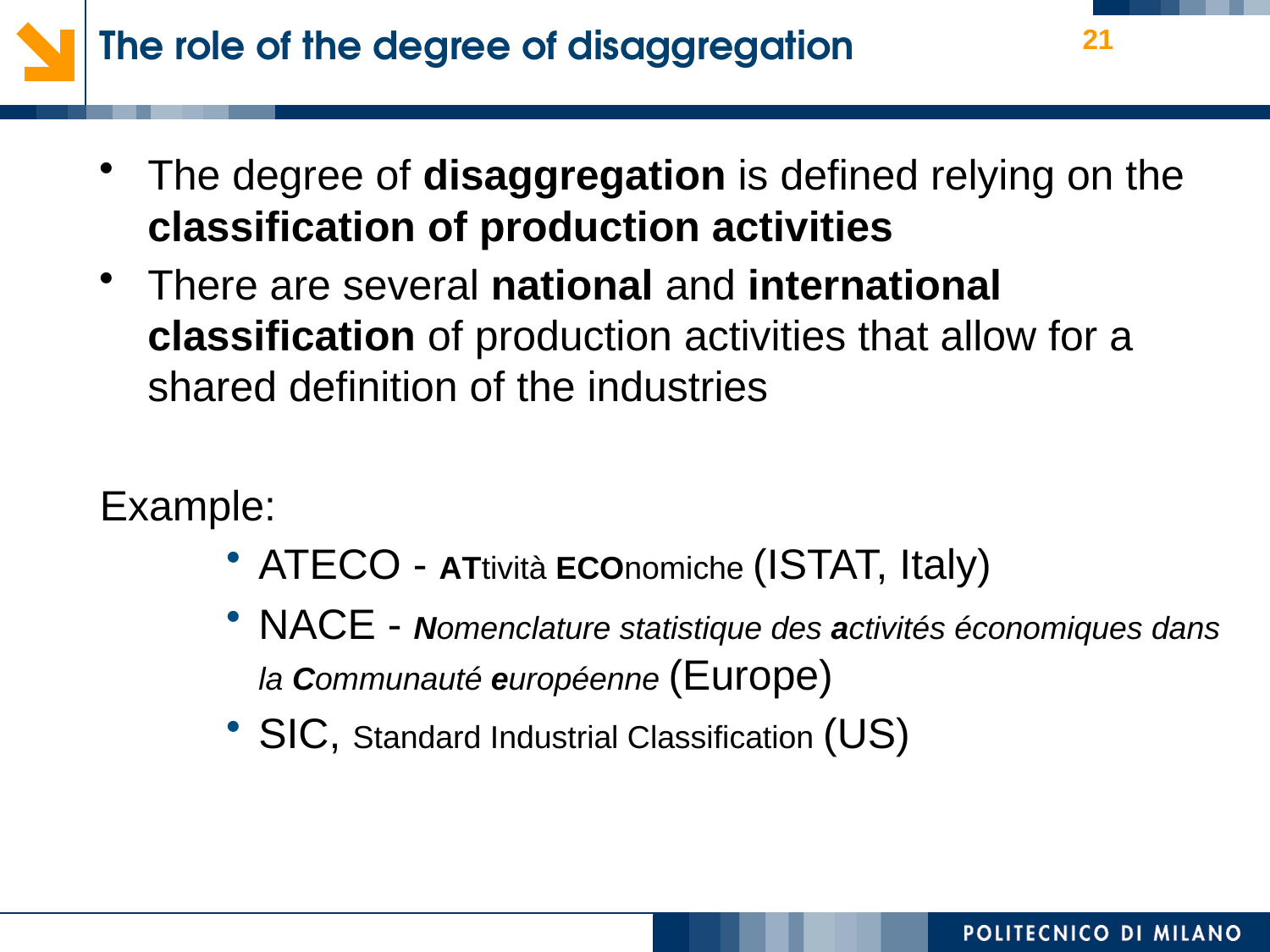

# The role of the degree of disaggregation
21
The degree of disaggregation is defined relying on the classification of production activities
There are several national and international classification of production activities that allow for a shared definition of the industries

Example:
ATECO - ATtività ECOnomiche (ISTAT, Italy)
NACE - Nomenclature statistique des activités économiques dans la Communauté européenne (Europe)
SIC, Standard Industrial Classification (US)